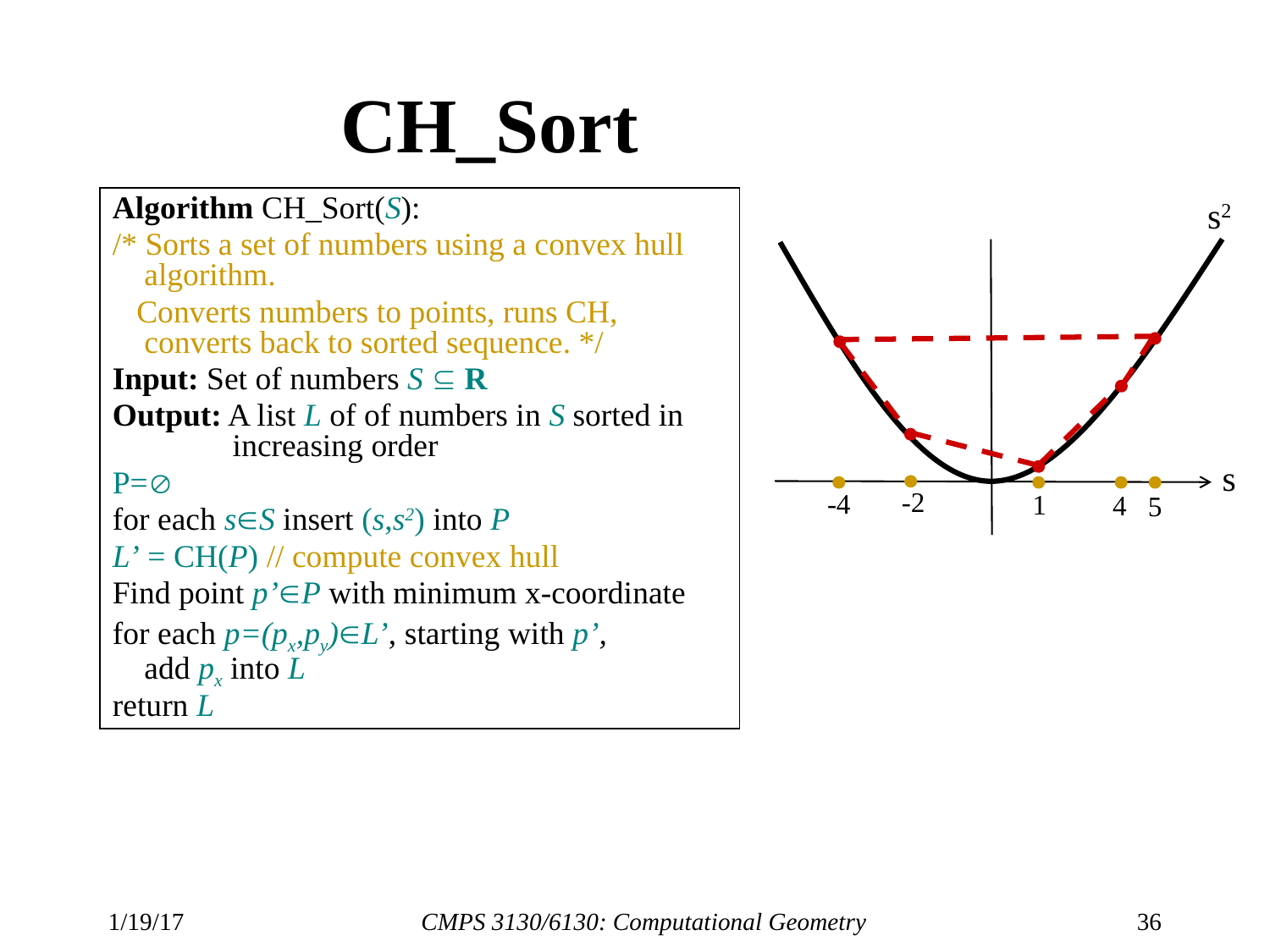

# CH_Sort
s2
Algorithm CH_Sort(S):
/* Sorts a set of numbers using a convex hull
algorithm.
   Converts numbers to points, runs CH, converts back to sorted sequence. */
Input: Set of numbers S ⊆ R
Output: A list L of of numbers in S sorted in
           increasing order
P=∅
for each s∈S insert (s,s2) into P
L’ = CH(P) // compute convex hull
Find point p’∈P with minimum x-coordinate
for each p=(px,py)∈L’, starting with p’,
add px into L
return L

s

-2

-4
1

4
5
1/19/17
CMPS 3130/6130: Computational Geometry
36